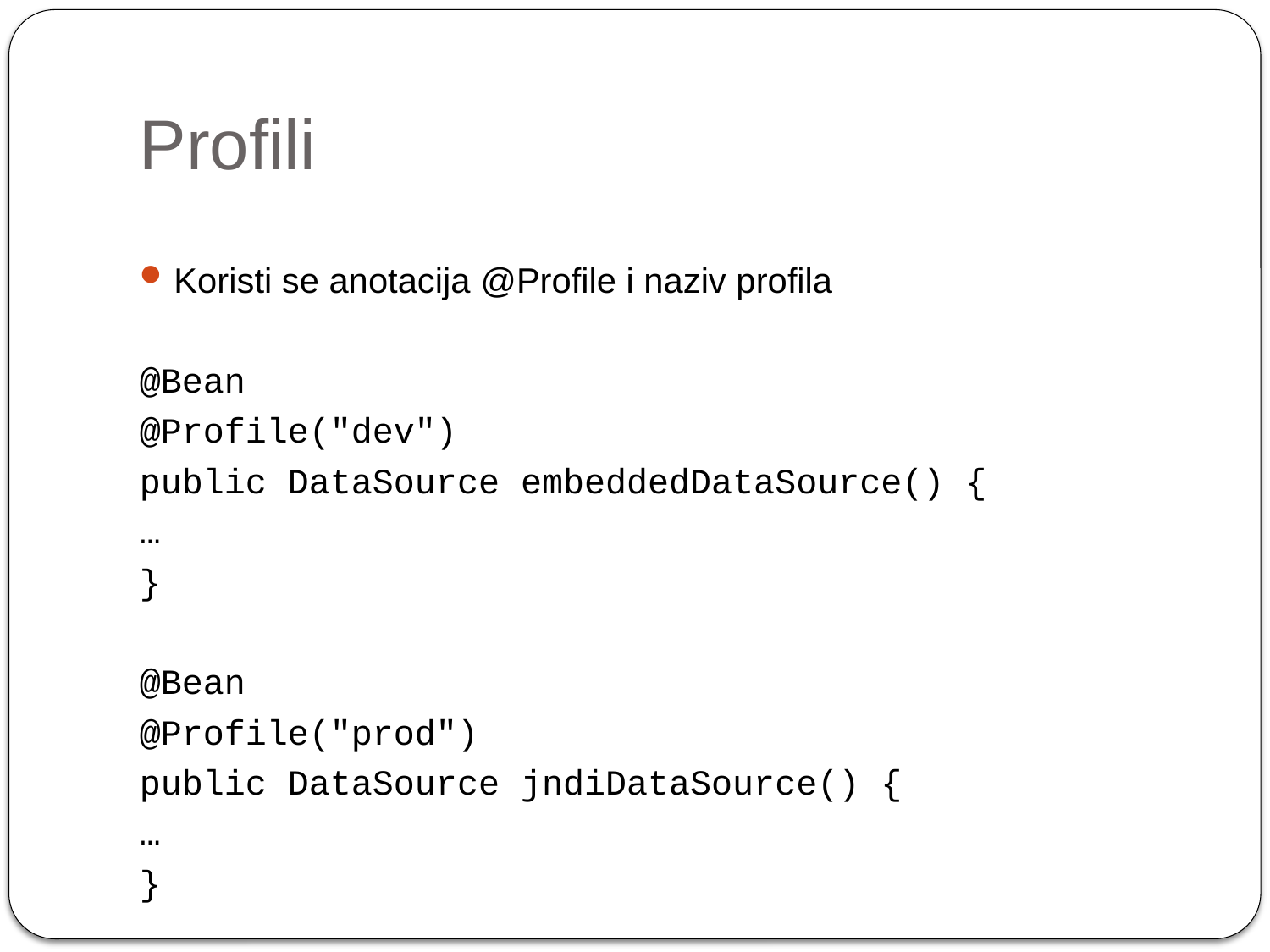

# Profili

Koristi se anotacija @Profile i naziv profila

@Bean
@Profile("dev")
public DataSource embeddedDataSource() {
…
}

@Bean
@Profile("prod")
public DataSource jndiDataSource() {
…
}